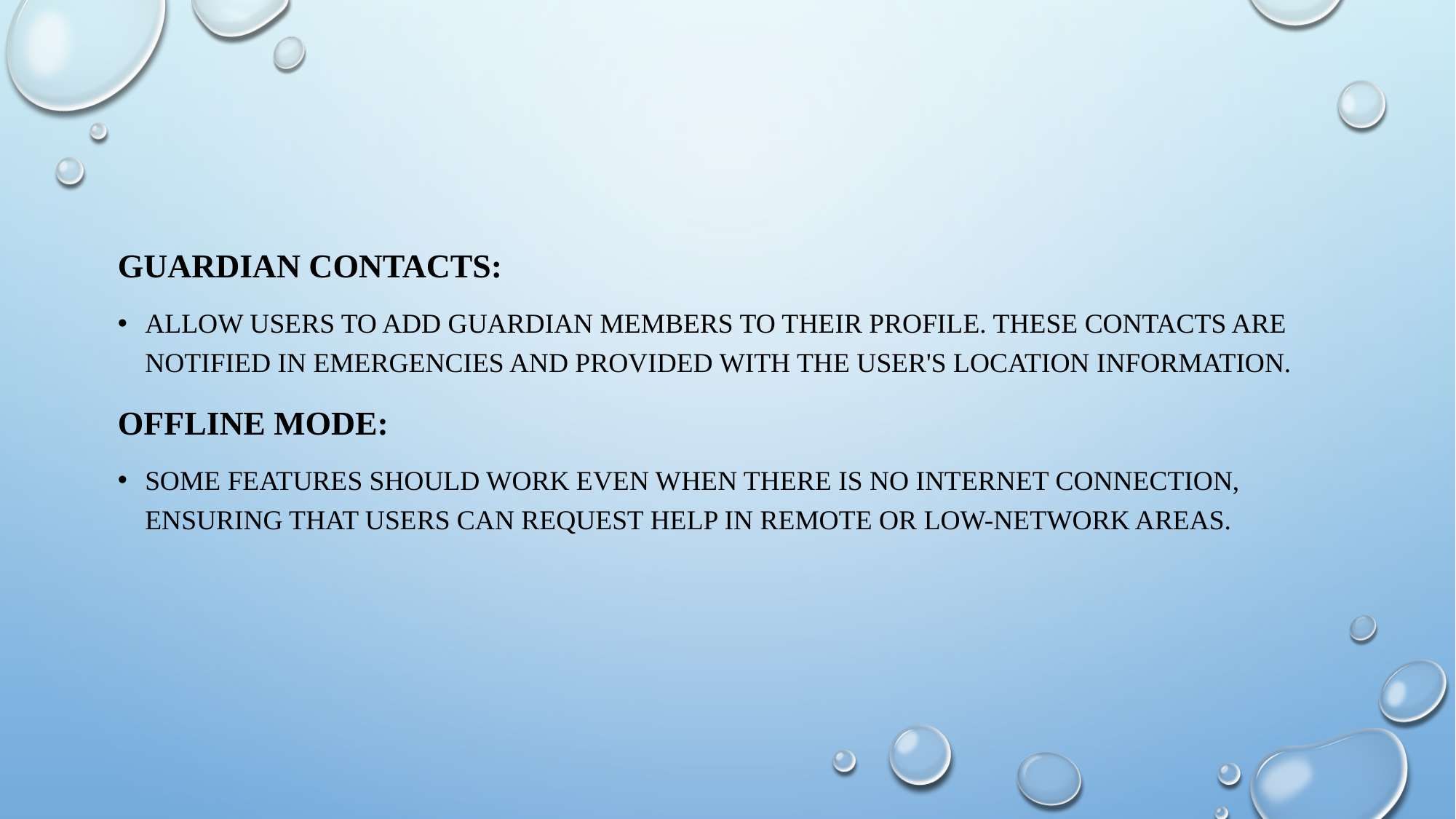

Guardian Contacts:
Allow users to add guardian members to their profile. These contacts are notified in emergencies and provided with the user's location information.
Offline Mode:
Some features should work even when there is no internet connection, ensuring that users can request help in remote or low-network areas.